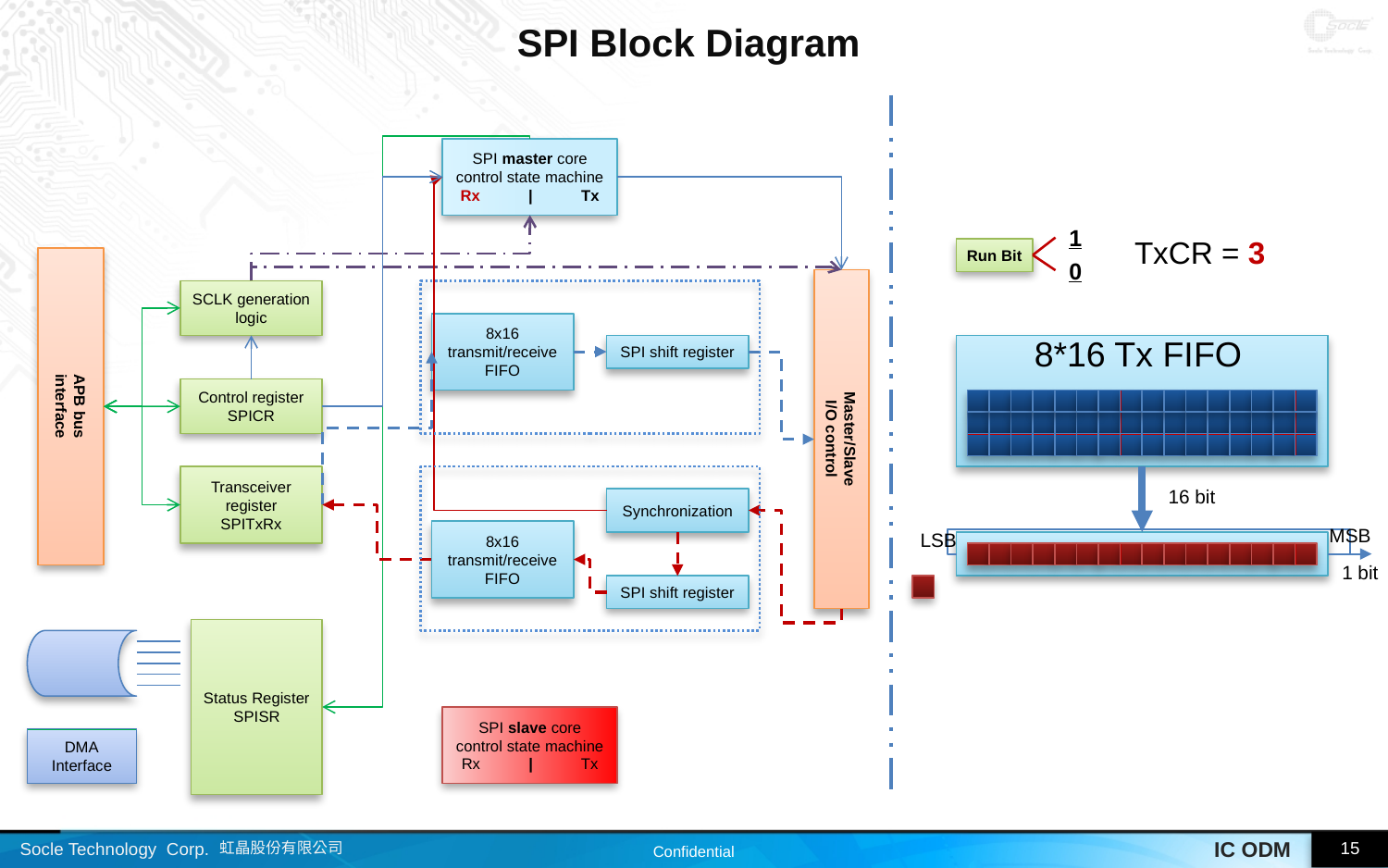

# SPI Block Diagram
SPI master core
control state machine
Rx           |           Tx
1
TxCR = 3
Run Bit
APB bus
interface
0
Master/Slave
I/O control
SCLK generation
logic

8x16
transmit/receive
FIFO
8*16 Tx FIFO
SPI shift register

Control register
SPICR

Transceiver register
SPITxRx

16 bit
Synchronization
MSB
8x16
transmit/receive
FIFO
LSB

1 bit
SPI shift register

Status Register
SPISR

SPI slave core
control state machine
Rx           |           Tx
DMA
Interface